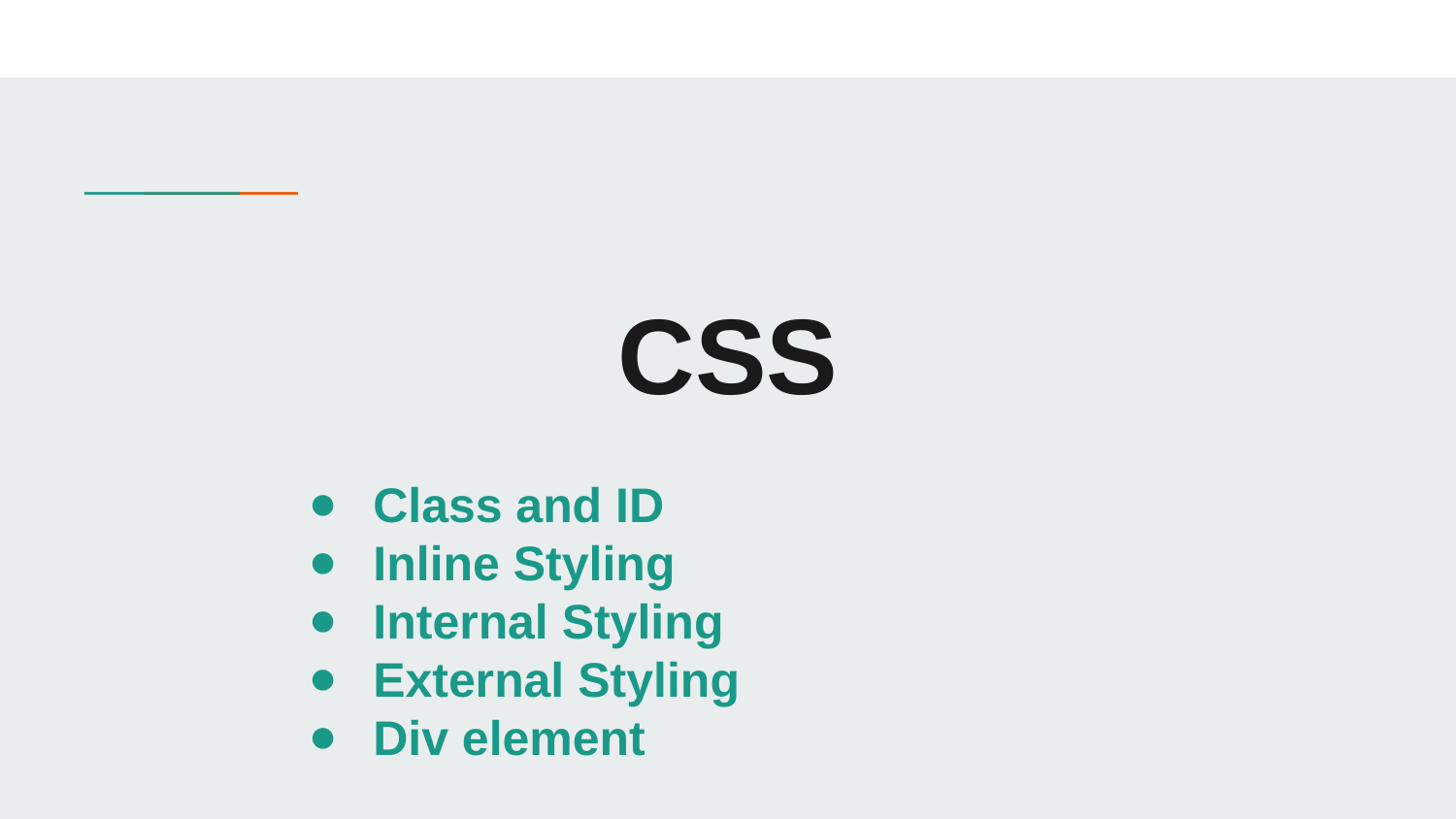

# CSS

Class and ID
Inline Styling
Internal Styling
External Styling
Div element